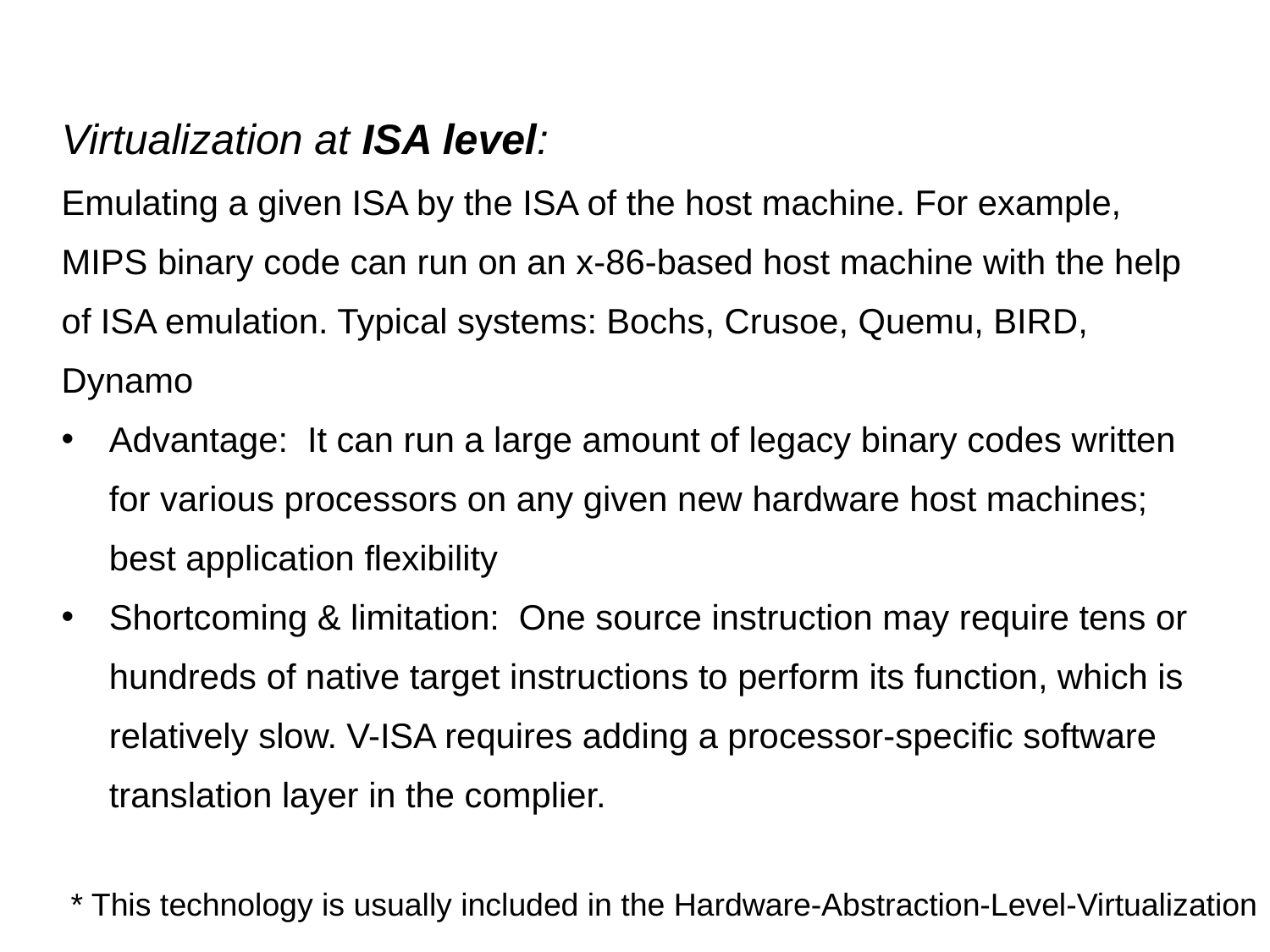

Virtualization at ISA level:
Emulating a given ISA by the ISA of the host machine. For example, MIPS binary code can run on an x-86-based host machine with the help of ISA emulation. Typical systems: Bochs, Crusoe, Quemu, BIRD, Dynamo
Advantage:  It can run a large amount of legacy binary codes written for various processors on any given new hardware host machines; best application flexibility
Shortcoming & limitation:  One source instruction may require tens or hundreds of native target instructions to perform its function, which is relatively slow. V-ISA requires adding a processor-specific software translation layer in the complier.
* This technology is usually included in the Hardware-Abstraction-Level-Virtualization